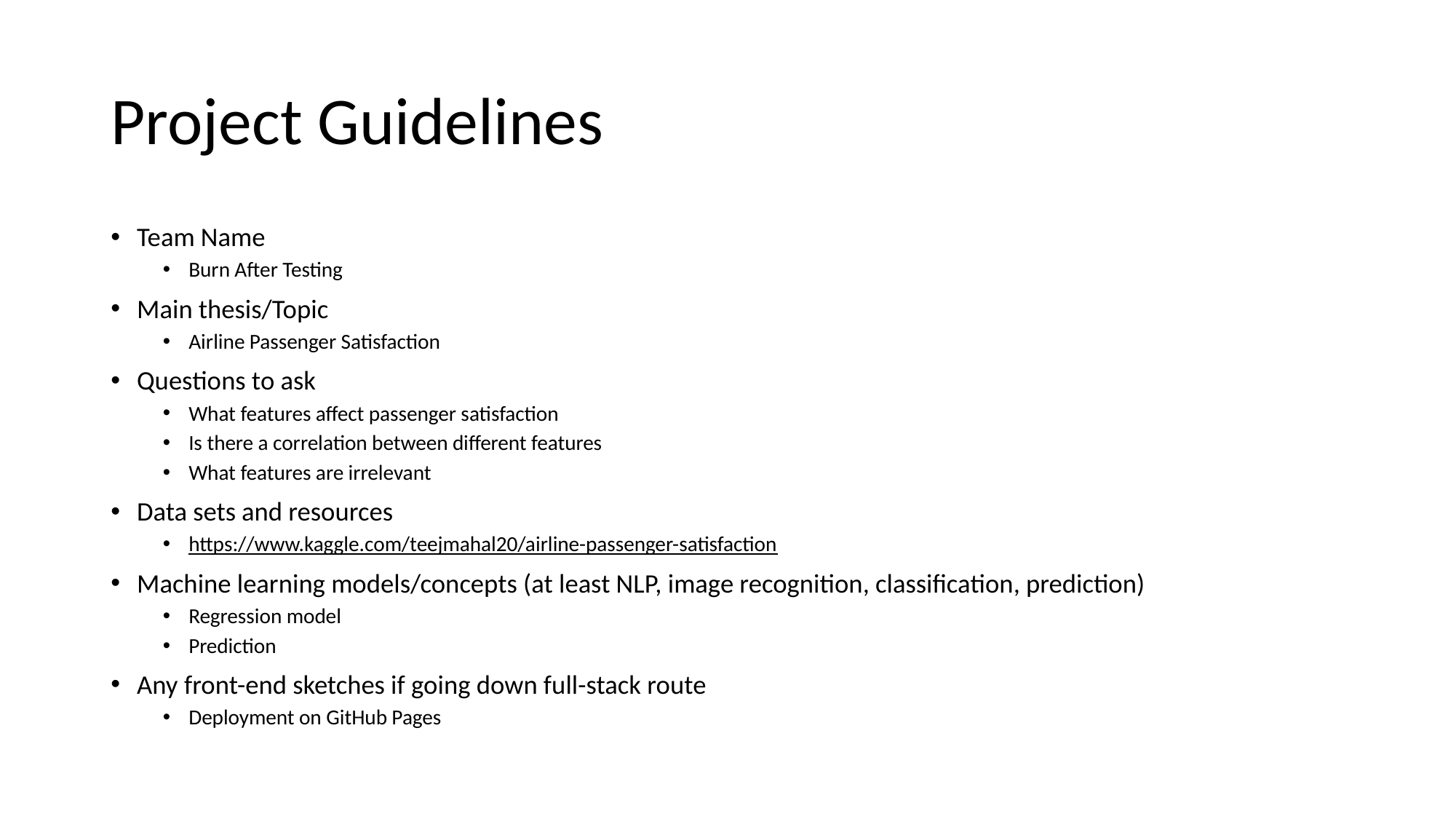

# Project Guidelines
Team Name
Burn After Testing
Main thesis/Topic
Airline Passenger Satisfaction
Questions to ask
What features affect passenger satisfaction
Is there a correlation between different features
What features are irrelevant
Data sets and resources
https://www.kaggle.com/teejmahal20/airline-passenger-satisfaction
Machine learning models/concepts (at least NLP, image recognition, classification, prediction)
Regression model
Prediction
Any front-end sketches if going down full-stack route
Deployment on GitHub Pages